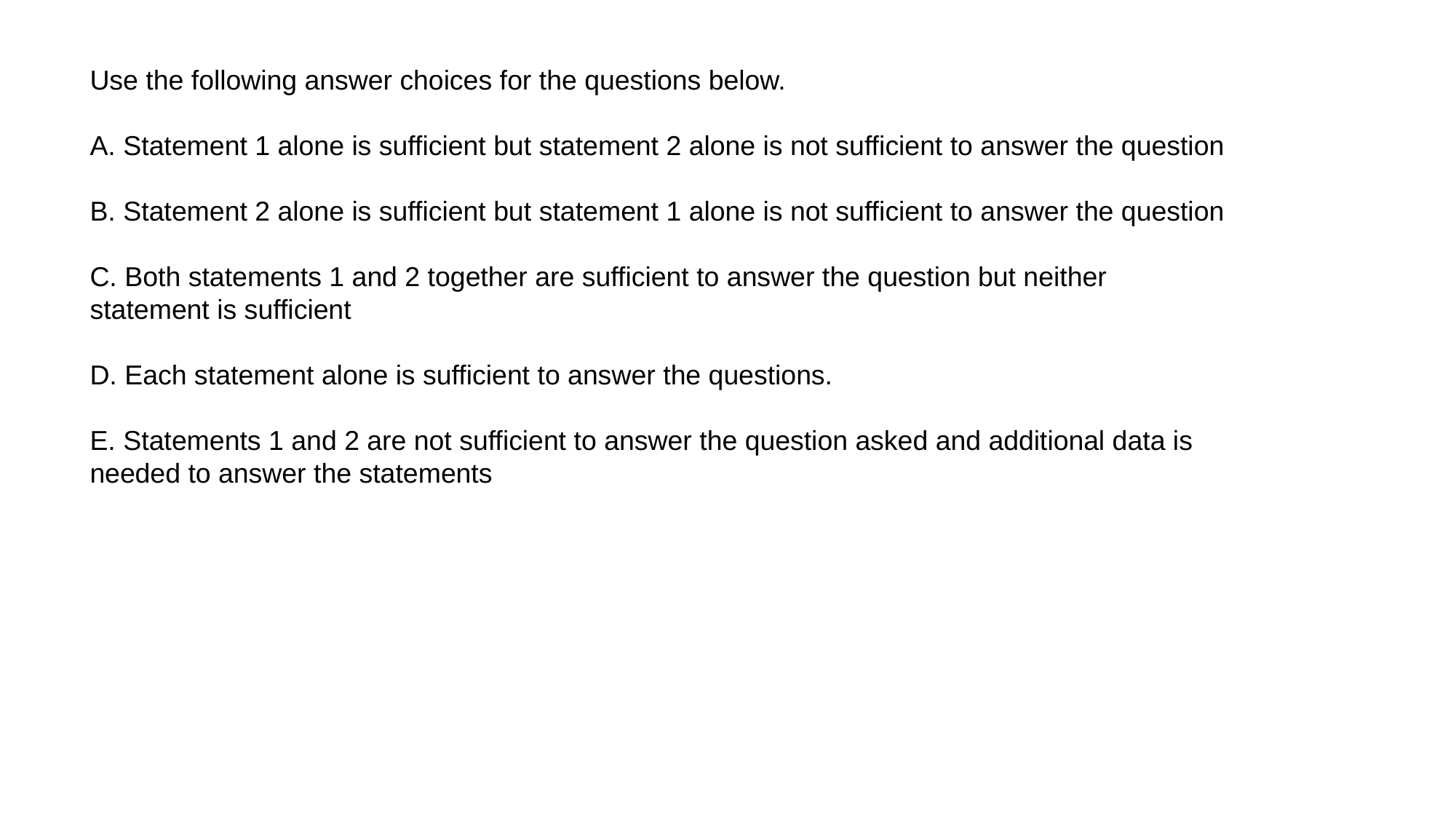

Use the following answer choices for the questions below.
A. Statement 1 alone is sufficient but statement 2 alone is not sufficient to answer the question
B. Statement 2 alone is sufficient but statement 1 alone is not sufficient to answer the question
C. Both statements 1 and 2 together are sufficient to answer the question but neither statement is sufficient
D. Each statement alone is sufficient to answer the questions.
E. Statements 1 and 2 are not sufficient to answer the question asked and additional data is needed to answer the statements